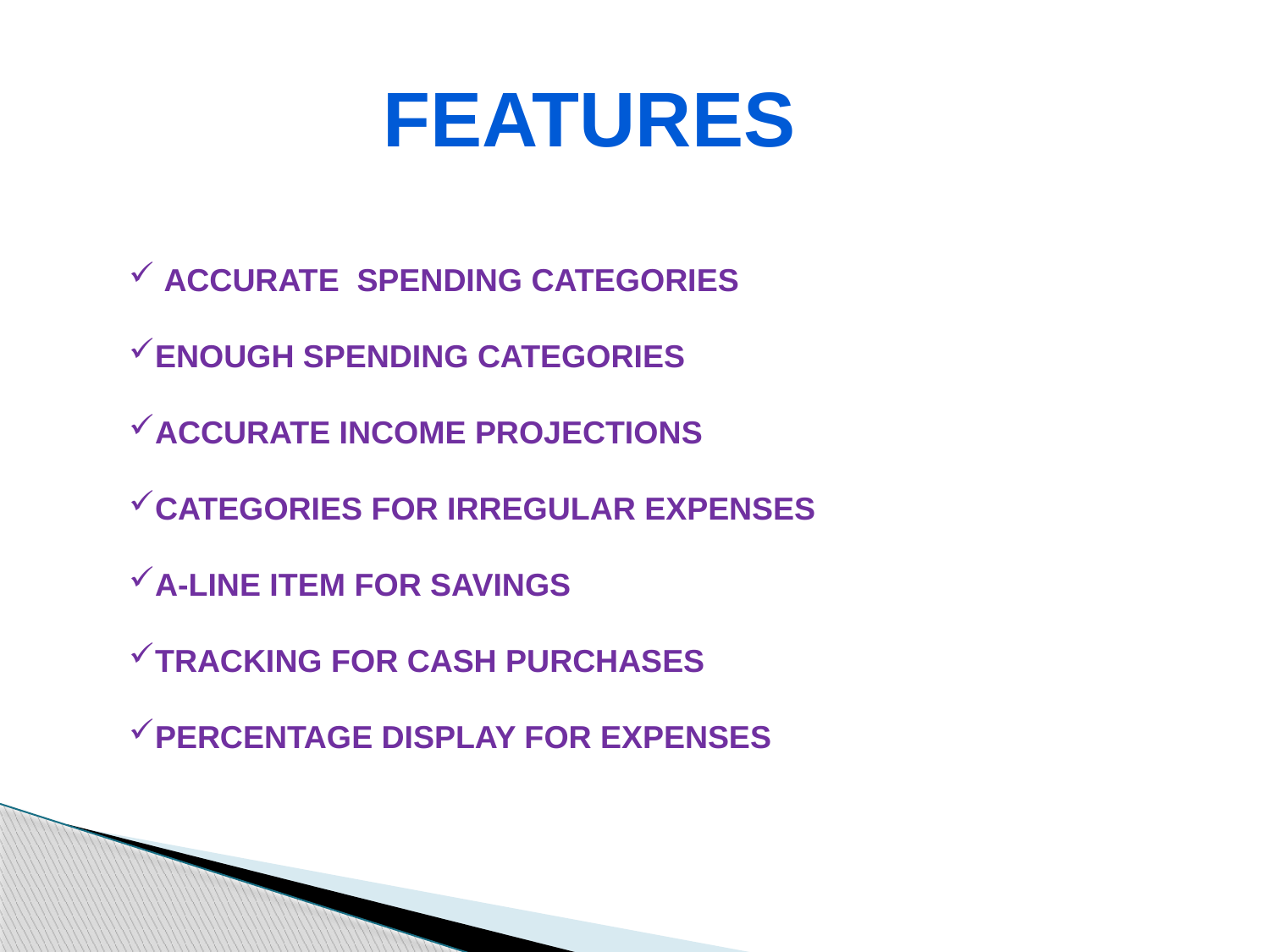

FEATURES
 Accurate  spending categories

Enough spending categories

Accurate income projections

Categories for irregular expenses

A-line item for savings

Tracking for cash purchases

Percentage display for expenses